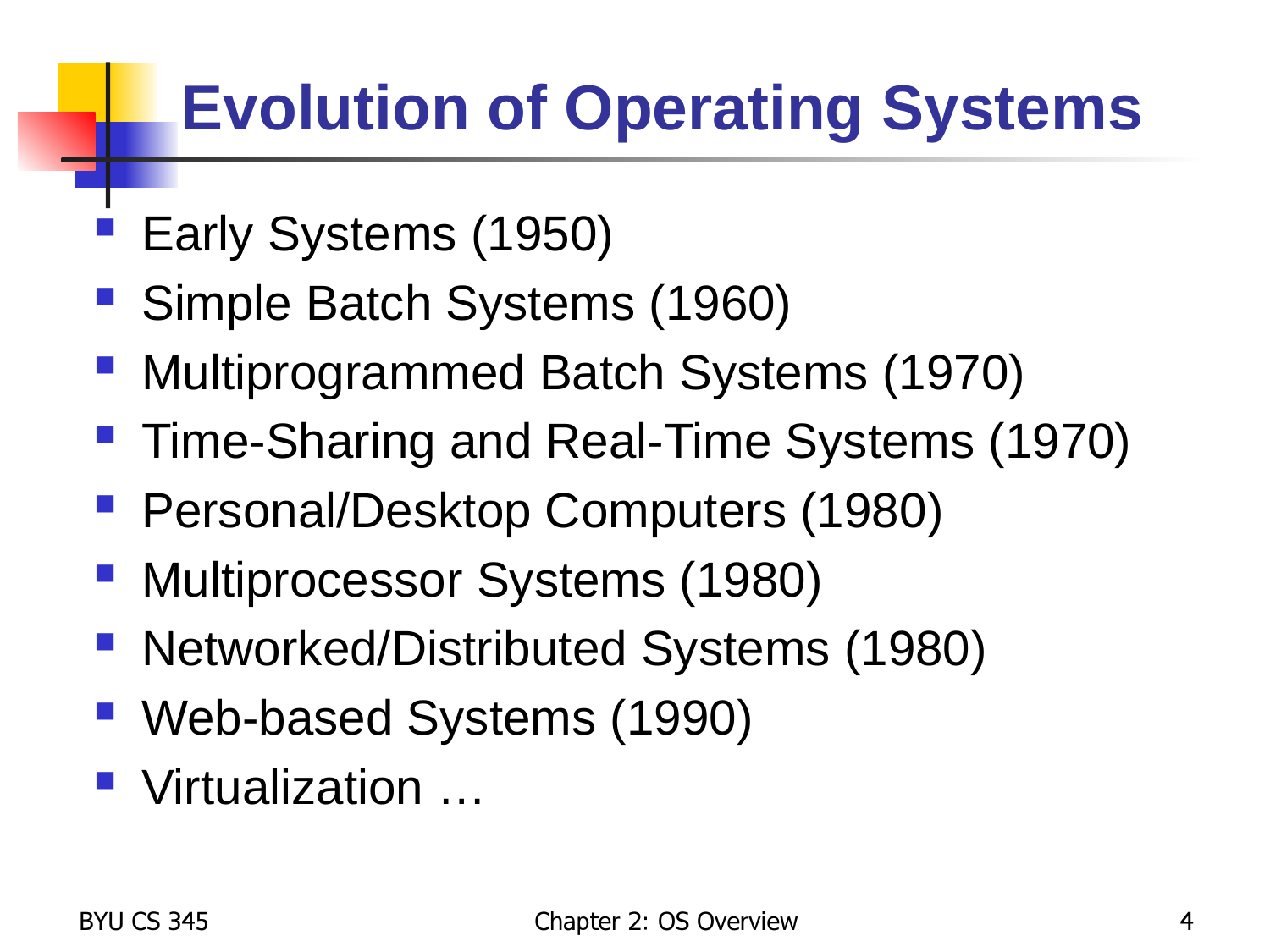

Evolution of Operating Systems
Early Systems (1950)
Simple Batch Systems (1960)
Multiprogrammed Batch Systems (1970)
Time-Sharing and Real-Time Systems (1970)
Personal/Desktop Computers (1980)
Multiprocessor Systems (1980)
Networked/Distributed Systems (1980)
Web-based Systems (1990)
Virtualization …
BYU CS 345
Chapter 2: OS Overview
4